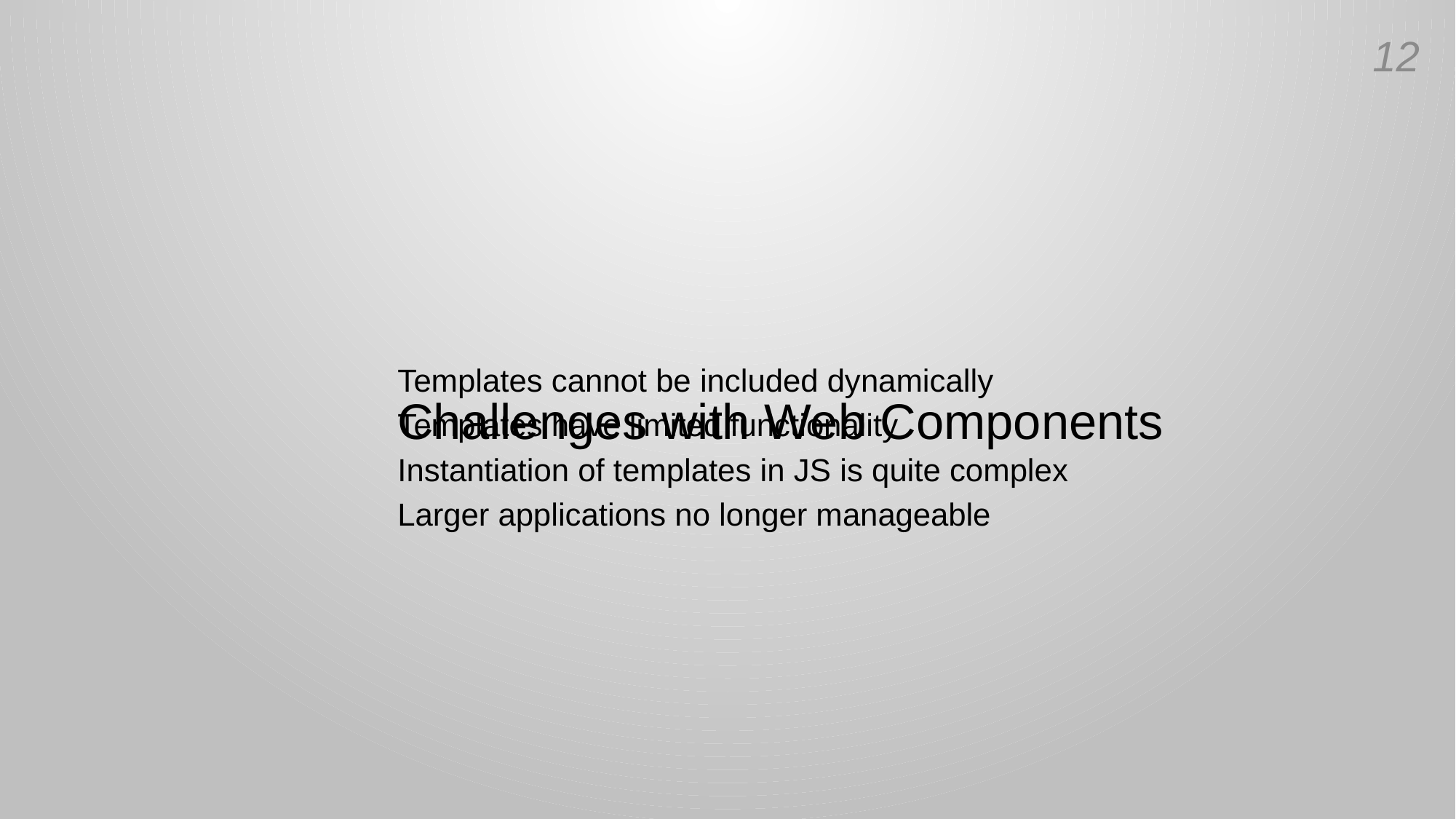

12
# Challenges with Web Components
Templates cannot be included dynamically
Templates have limited functionality
Instantiation of templates in JS is quite complex
Larger applications no longer manageable